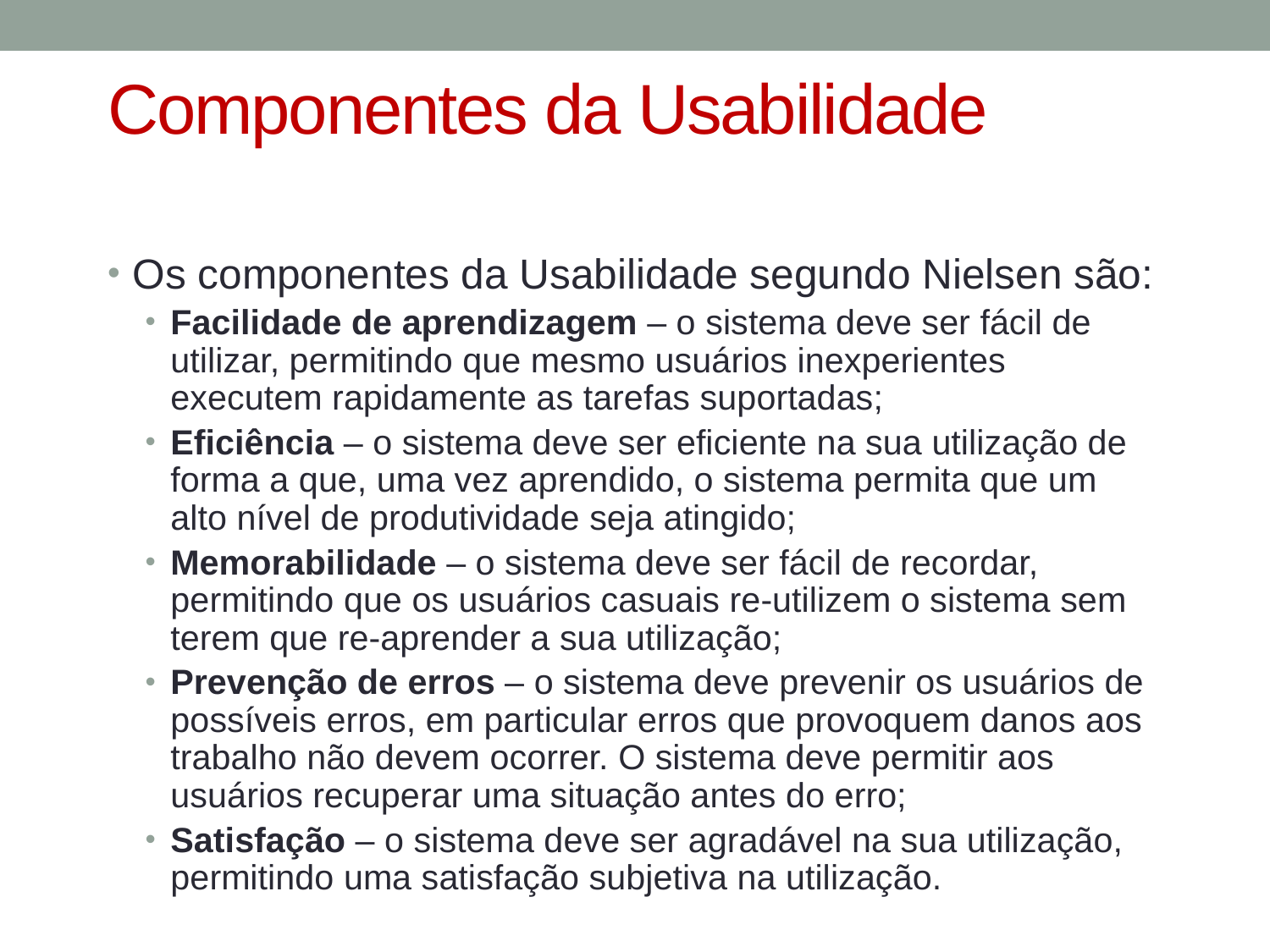

# Componentes da Usabilidade
Os componentes da Usabilidade segundo Nielsen são:
Facilidade de aprendizagem – o sistema deve ser fácil de utilizar, permitindo que mesmo usuários inexperientes executem rapidamente as tarefas suportadas;
Eficiência – o sistema deve ser eficiente na sua utilização de forma a que, uma vez aprendido, o sistema permita que um alto nível de produtividade seja atingido;
Memorabilidade – o sistema deve ser fácil de recordar, permitindo que os usuários casuais re-utilizem o sistema sem terem que re-aprender a sua utilização;
Prevenção de erros – o sistema deve prevenir os usuários de possíveis erros, em particular erros que provoquem danos aos trabalho não devem ocorrer. O sistema deve permitir aos usuários recuperar uma situação antes do erro;
Satisfação – o sistema deve ser agradável na sua utilização, permitindo uma satisfação subjetiva na utilização.